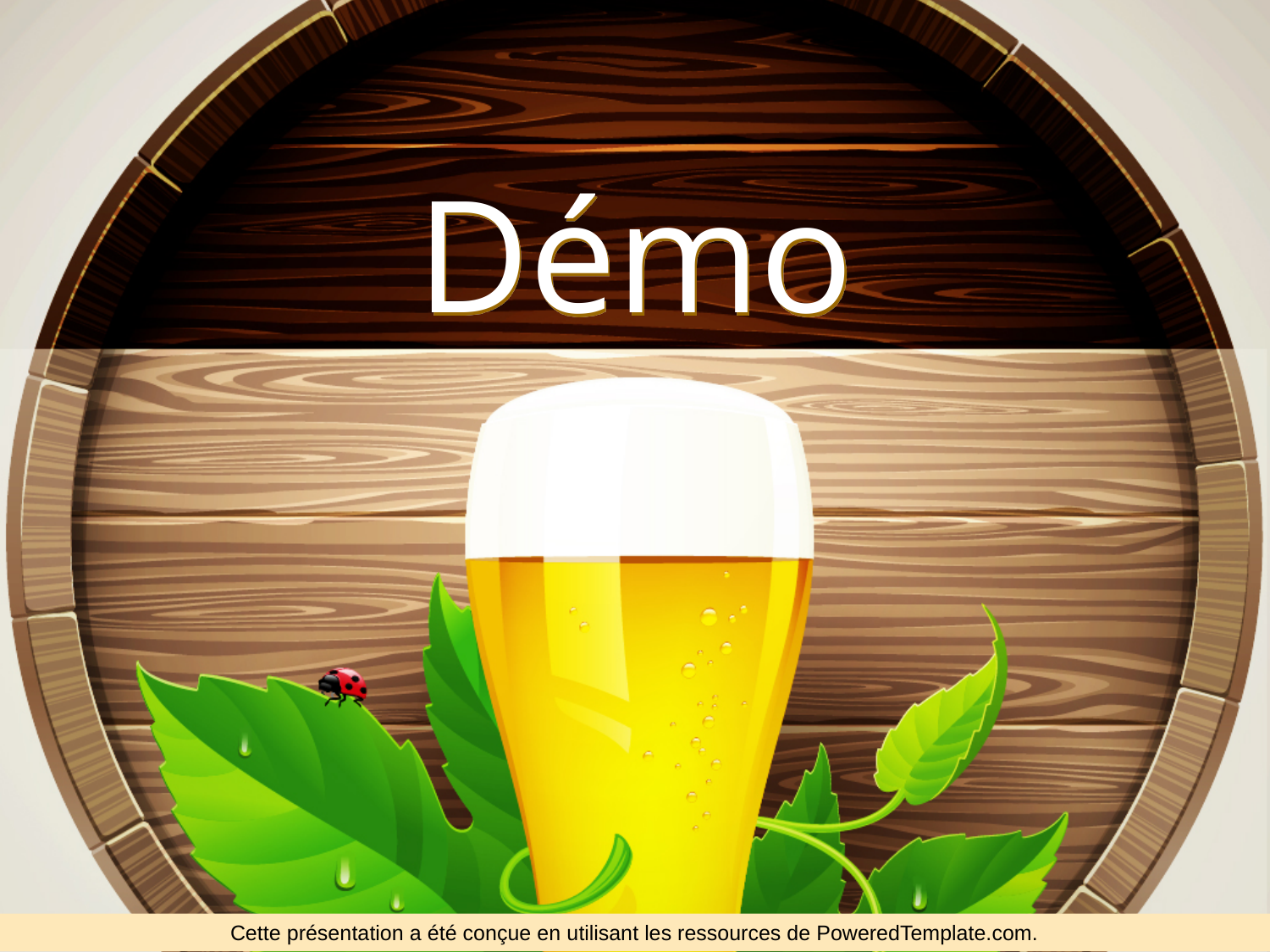

# Démo
Cette présentation a été conçue en utilisant les ressources de PoweredTemplate.com.